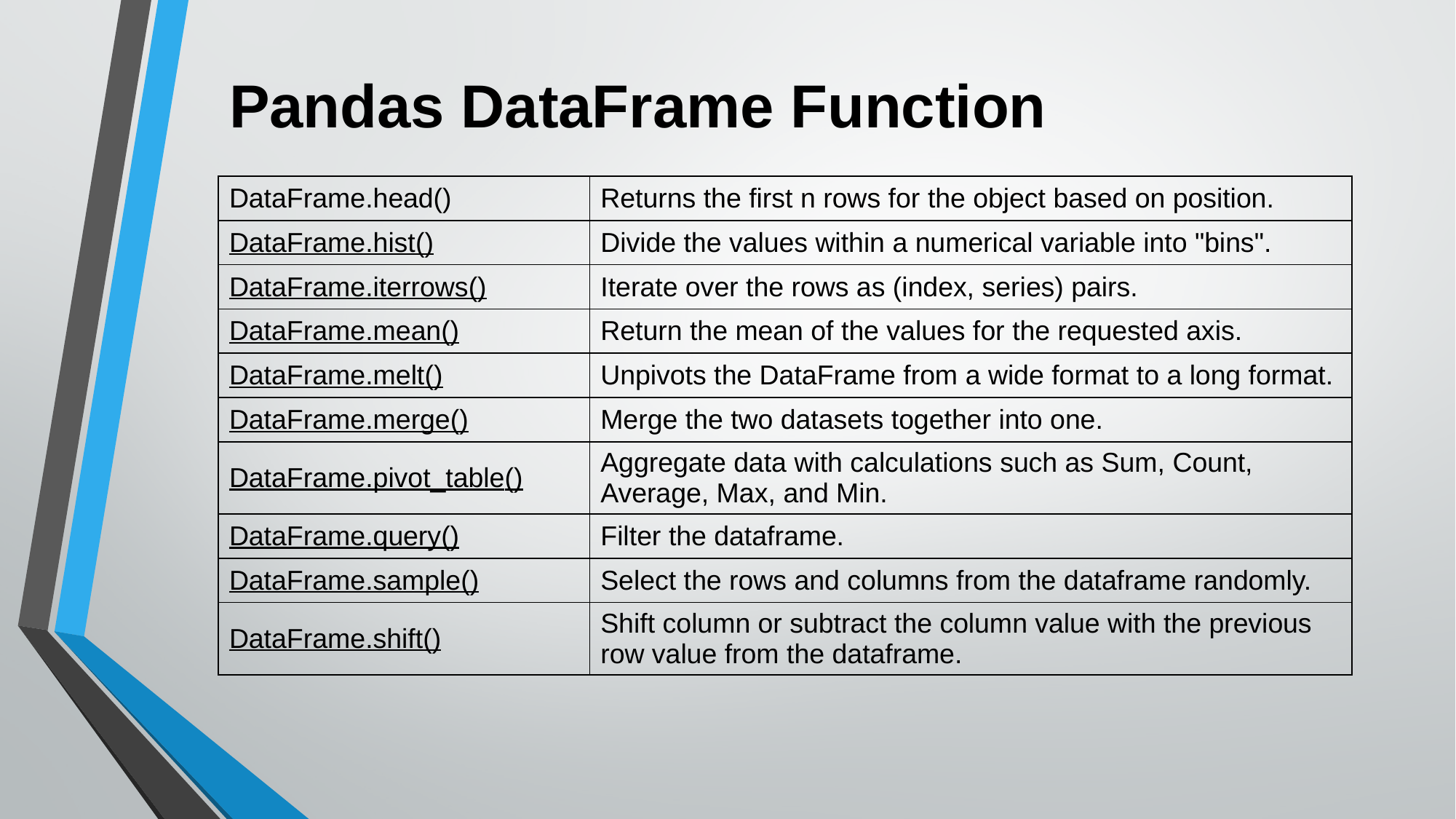

# Pandas DataFrame Function
| DataFrame.head() | Returns the first n rows for the object based on position. |
| --- | --- |
| DataFrame.hist() | Divide the values within a numerical variable into "bins". |
| DataFrame.iterrows() | Iterate over the rows as (index, series) pairs. |
| DataFrame.mean() | Return the mean of the values for the requested axis. |
| DataFrame.melt() | Unpivots the DataFrame from a wide format to a long format. |
| DataFrame.merge() | Merge the two datasets together into one. |
| DataFrame.pivot\_table() | Aggregate data with calculations such as Sum, Count, Average, Max, and Min. |
| DataFrame.query() | Filter the dataframe. |
| DataFrame.sample() | Select the rows and columns from the dataframe randomly. |
| DataFrame.shift() | Shift column or subtract the column value with the previous row value from the dataframe. |